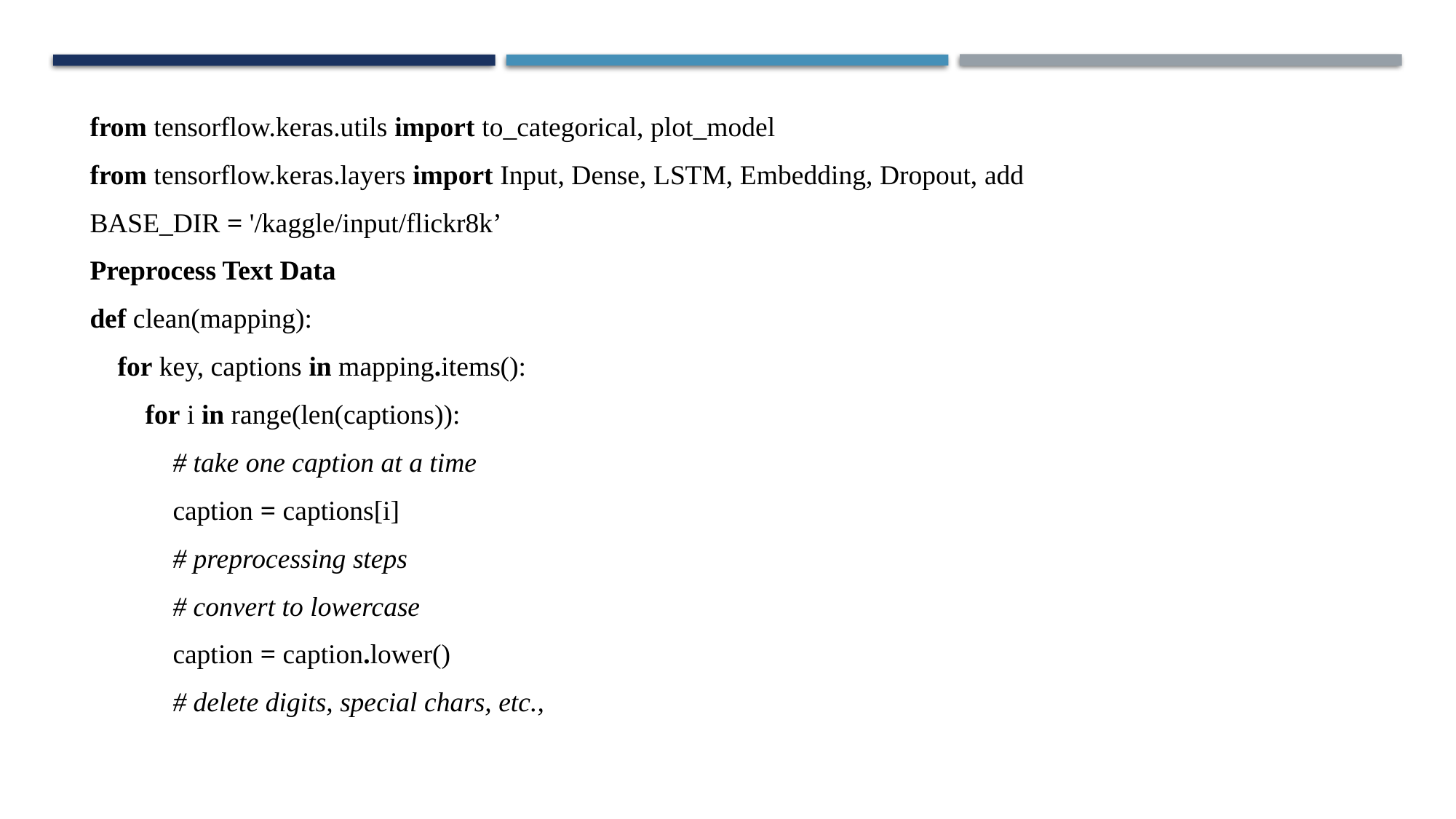

from tensorflow.keras.utils import to_categorical, plot_model
from tensorflow.keras.layers import Input, Dense, LSTM, Embedding, Dropout, add
BASE_DIR = '/kaggle/input/flickr8k’
Preprocess Text Data
def clean(mapping):
    for key, captions in mapping.items():
        for i in range(len(captions)):
            # take one caption at a time
            caption = captions[i]
            # preprocessing steps
            # convert to lowercase
            caption = caption.lower()
            # delete digits, special chars, etc.,